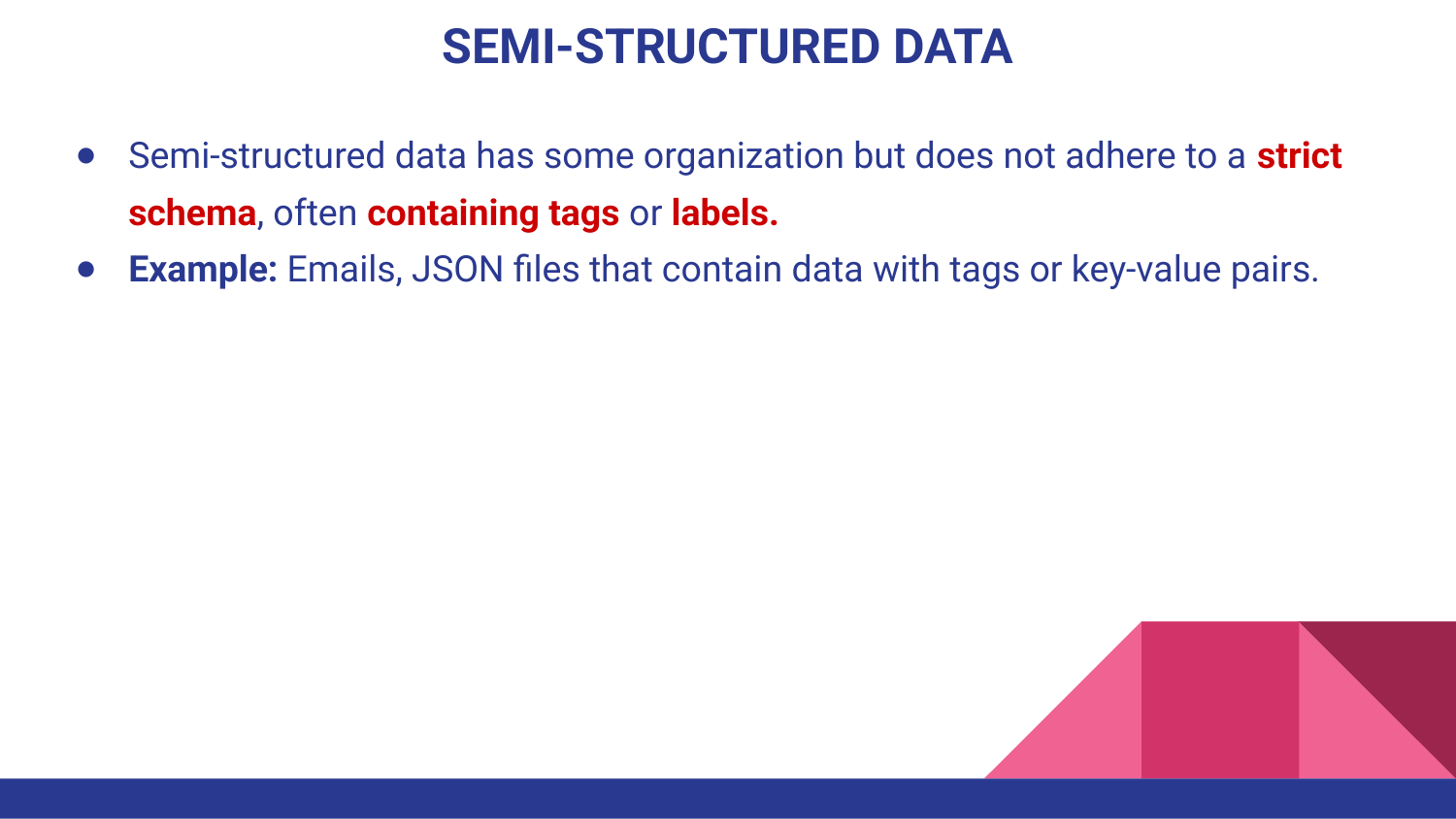

# SEMI-STRUCTURED DATA
Semi-structured data has some organization but does not adhere to a strict schema, often containing tags or labels.
Example: Emails, JSON files that contain data with tags or key-value pairs.